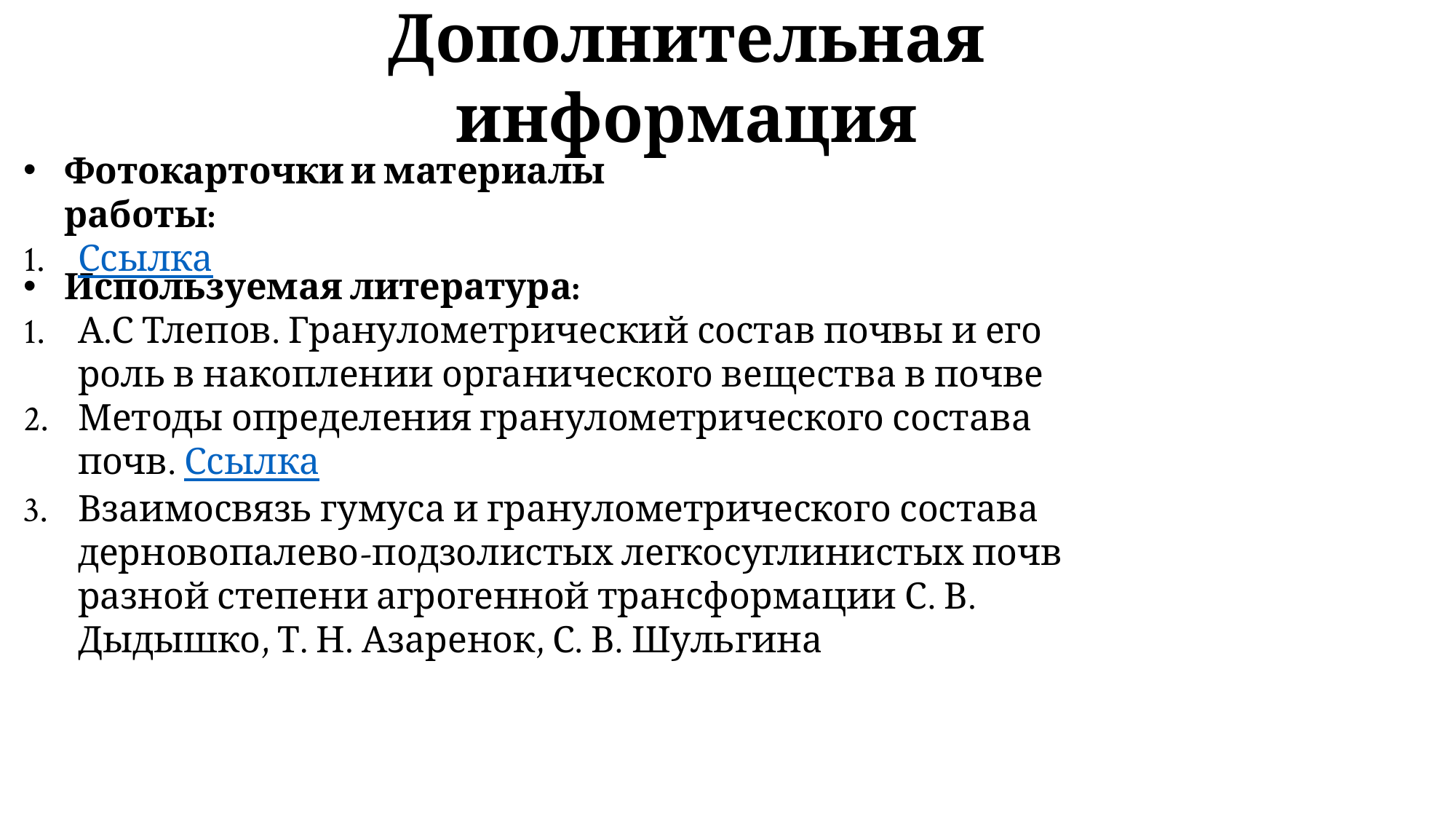

Дополнительная информация
Фотокарточки и материалы работы:
Ссылка
Используемая литература:
А.С Тлепов. Гранулометрический состав почвы и его роль в накоплении органического вещества в почве
Методы определения гранулометрического состава почв. Ссылка
Взаимосвязь гумуса и гранулометрического состава дерновопалево-подзолистых легкосуглинистых почв разной степени агрогенной трансформации С. В. Дыдышко, Т. Н. Азаренок, С. В. Шульгина